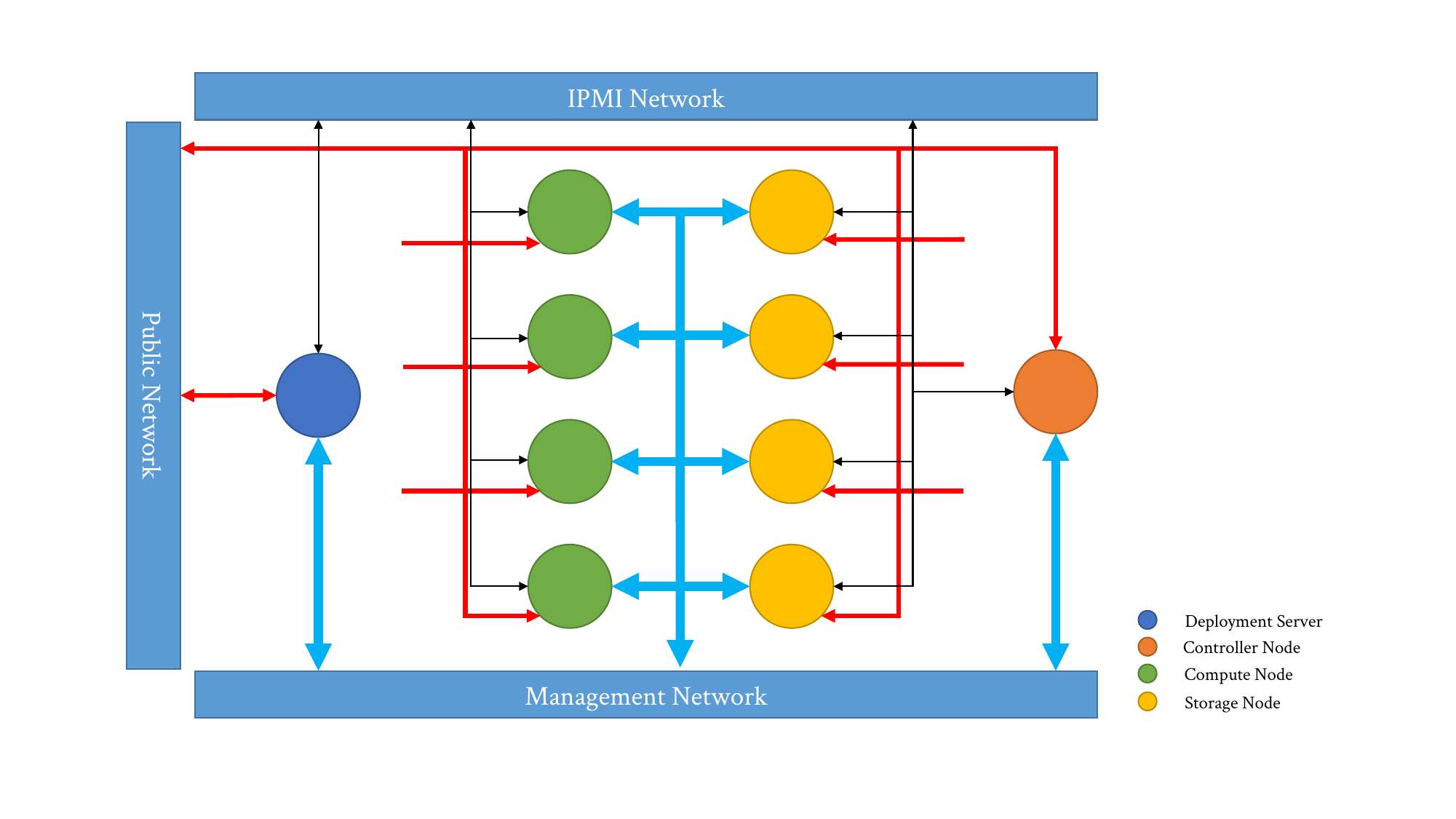

IPMI Network
Public Network

Deployment Server

Controller Node

Compute Node

Storage Node

Management Network